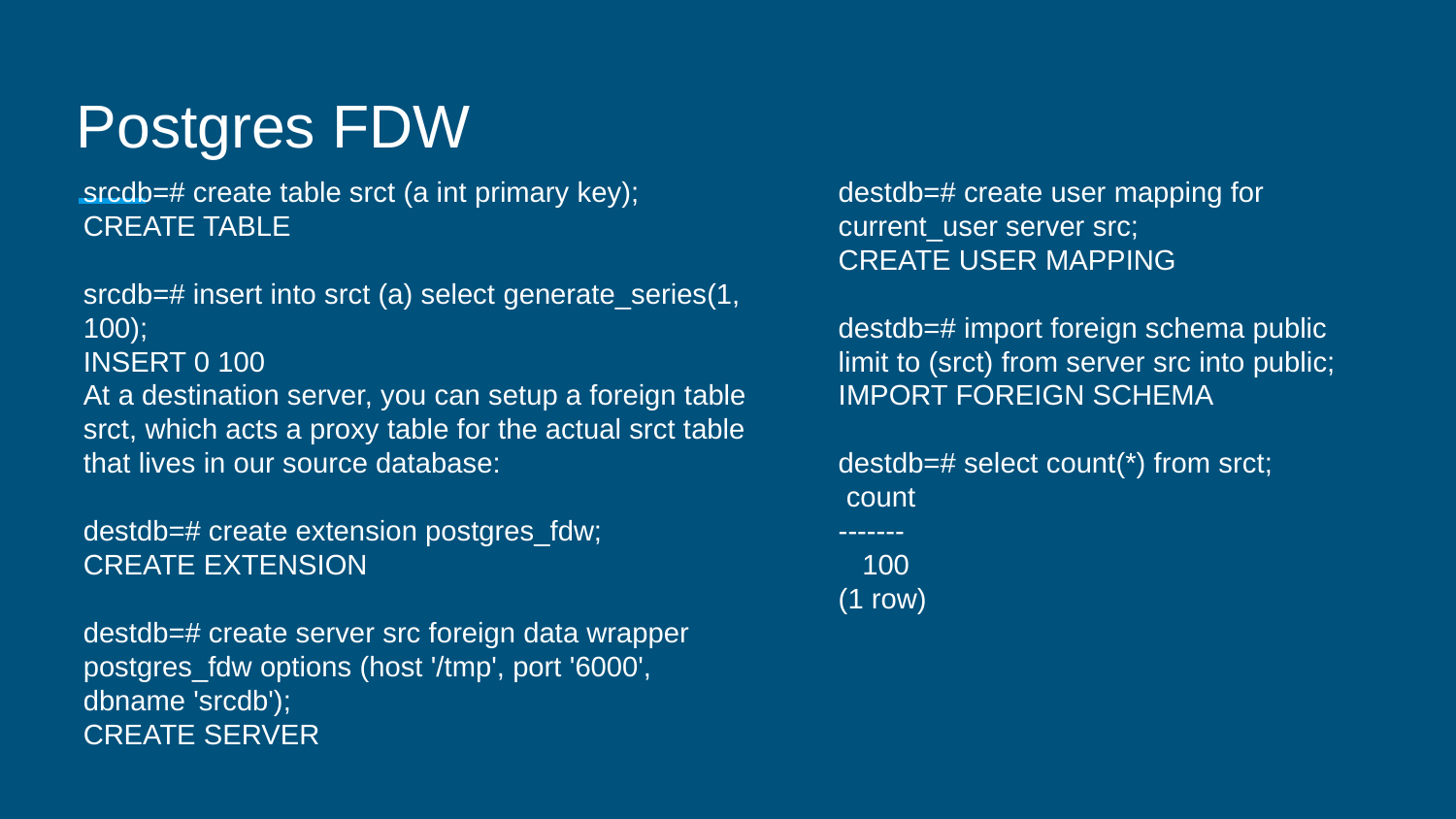

# Postgres FDW
srcdb=# create table srct (a int primary key);
CREATE TABLE

srcdb=# insert into srct (a) select generate_series(1, 100);
INSERT 0 100
At a destination server, you can setup a foreign table srct, which acts a proxy table for the actual srct table that lives in our source database:

destdb=# create extension postgres_fdw;
CREATE EXTENSION

destdb=# create server src foreign data wrapper postgres_fdw options (host '/tmp', port '6000', dbname 'srcdb');
CREATE SERVER
destdb=# create user mapping for current_user server src;
CREATE USER MAPPING

destdb=# import foreign schema public limit to (srct) from server src into public;
IMPORT FOREIGN SCHEMA

destdb=# select count(*) from srct;
 count
-------
   100
(1 row)